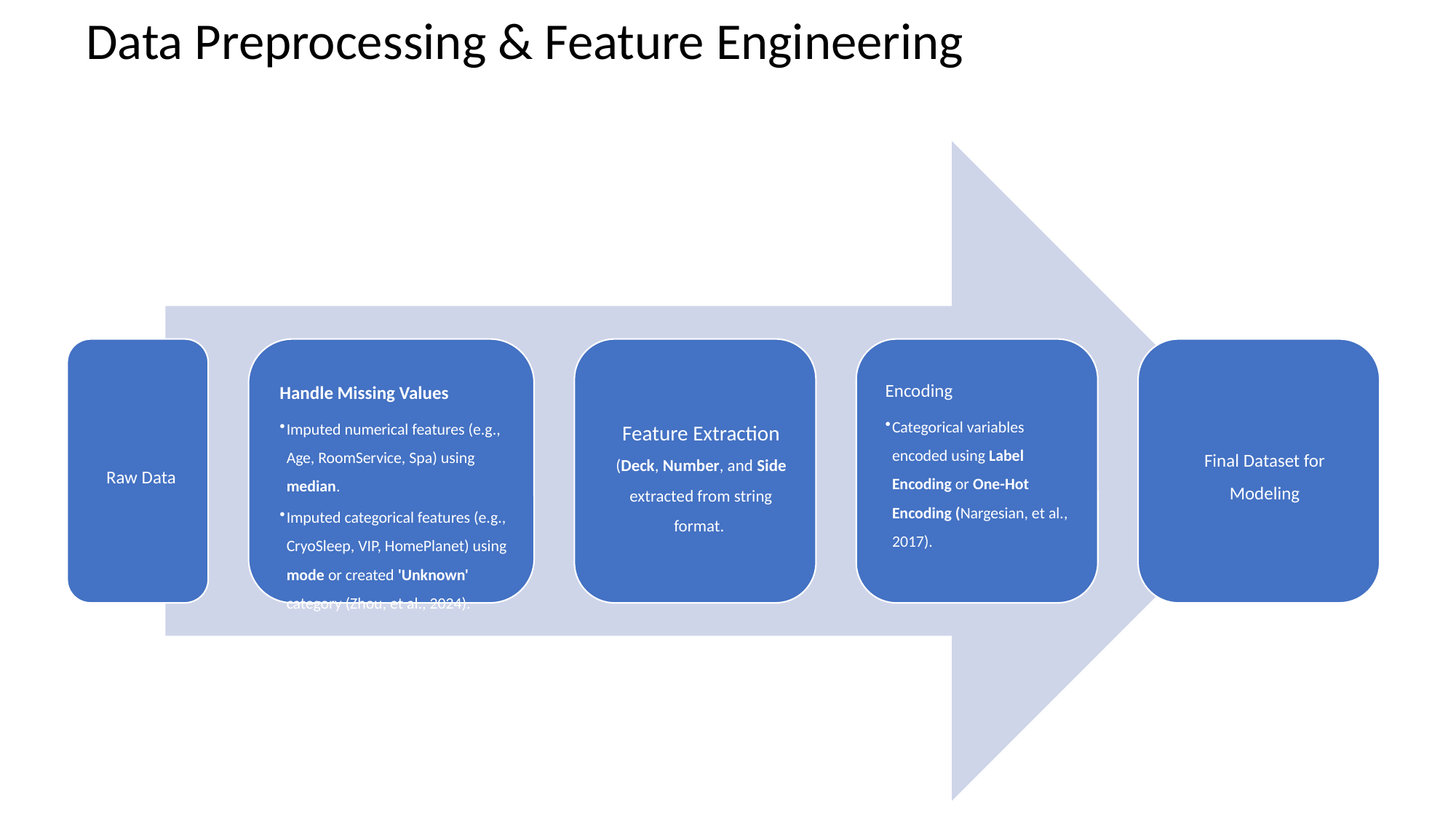

# Data Preprocessing & Feature Engineering
Raw Data
Handle Missing Values
Imputed numerical features (e.g., Age, RoomService, Spa) using median.
Imputed categorical features (e.g., CryoSleep, VIP, HomePlanet) using mode or created 'Unknown' category (Zhou, et al., 2024).
Feature Extraction (Deck, Number, and Side extracted from string format.
Encoding
Categorical variables encoded using Label Encoding or One-Hot Encoding (Nargesian, et al., 2017).
Final Dataset for Modeling